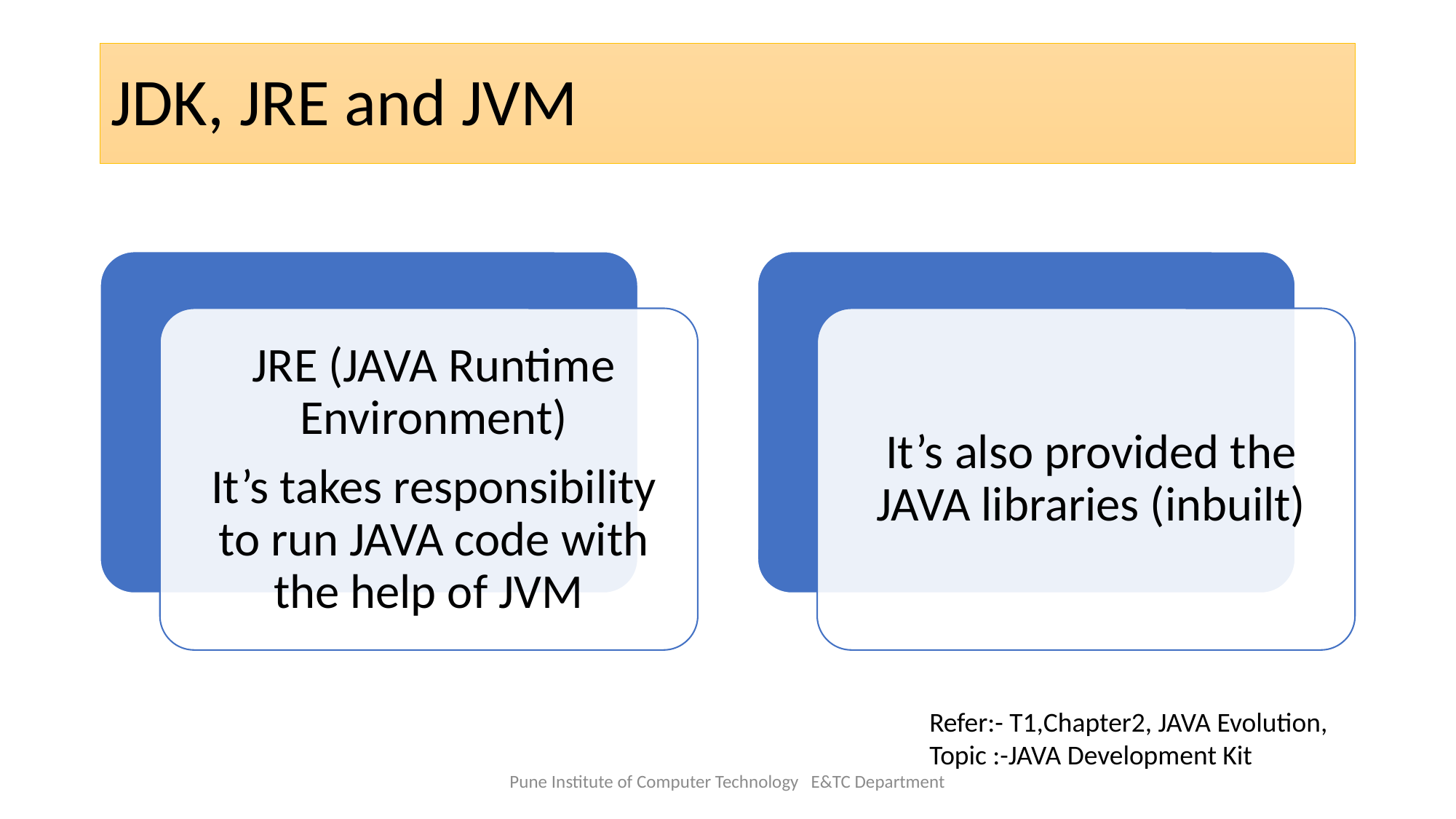

# JDK, JRE and JVM
JRE (JAVA Runtime Environment)
It’s takes responsibility to run JAVA code with the help of JVM
It’s also provided the JAVA libraries (inbuilt)
Refer:- T1,Chapter2, JAVA Evolution,
Topic :-JAVA Development Kit
Pune Institute of Computer Technology   E&TC Department